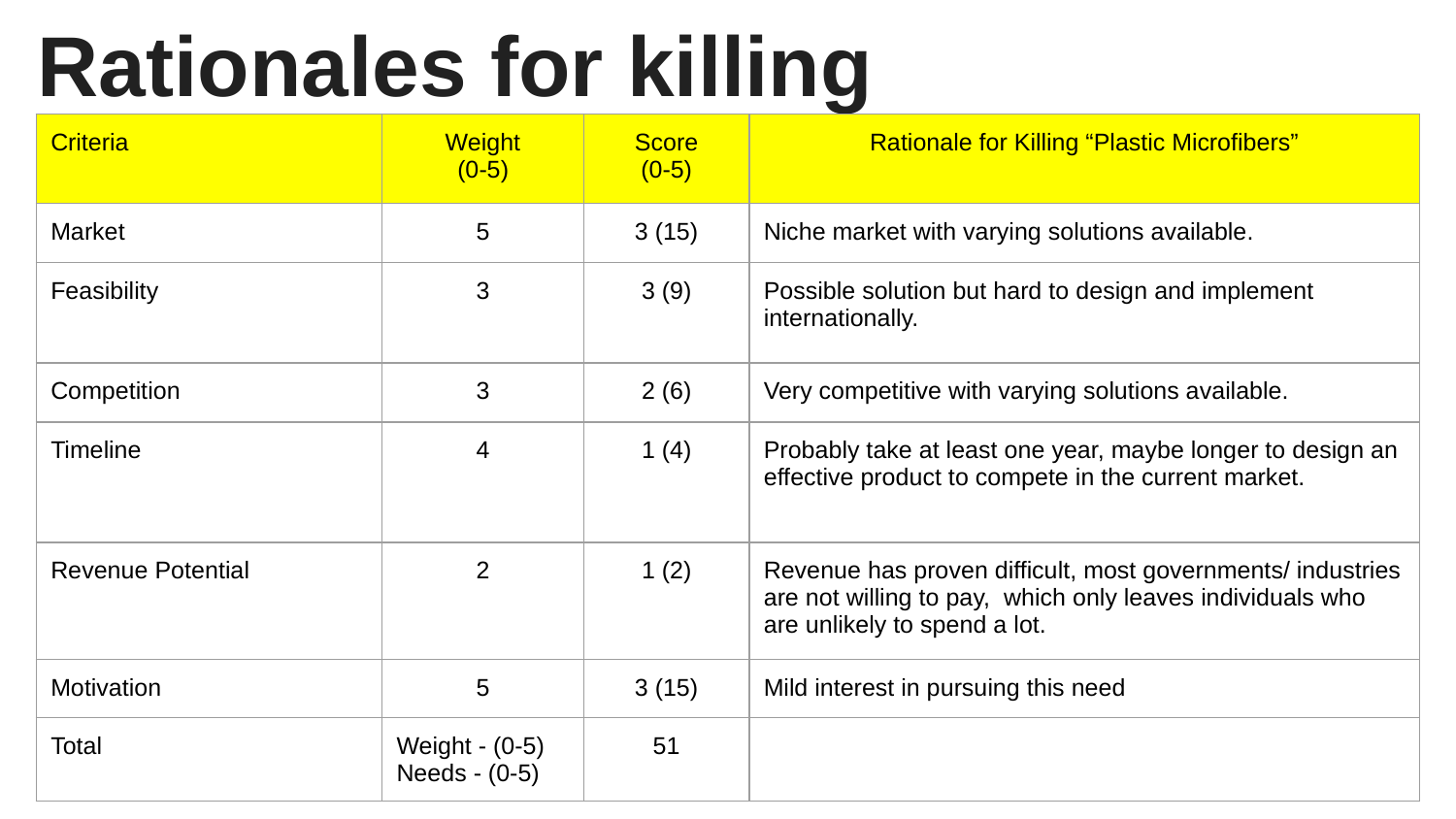

# Rationales for killing
| Criteria | Weight (0-5) | Score (0-5) | Rationale for Killing “Plastic Microfibers” |
| --- | --- | --- | --- |
| Market | 5 | 3 (15) | Niche market with varying solutions available. |
| Feasibility | 3 | 3 (9) | Possible solution but hard to design and implement internationally. |
| Competition | 3 | 2 (6) | Very competitive with varying solutions available. |
| Timeline | 4 | 1 (4) | Probably take at least one year, maybe longer to design an effective product to compete in the current market. |
| Revenue Potential | 2 | 1 (2) | Revenue has proven difficult, most governments/ industries are not willing to pay, which only leaves individuals who are unlikely to spend a lot. |
| Motivation | 5 | 3 (15) | Mild interest in pursuing this need |
| Total | Weight - (0-5) Needs - (0-5) | 51 |  |